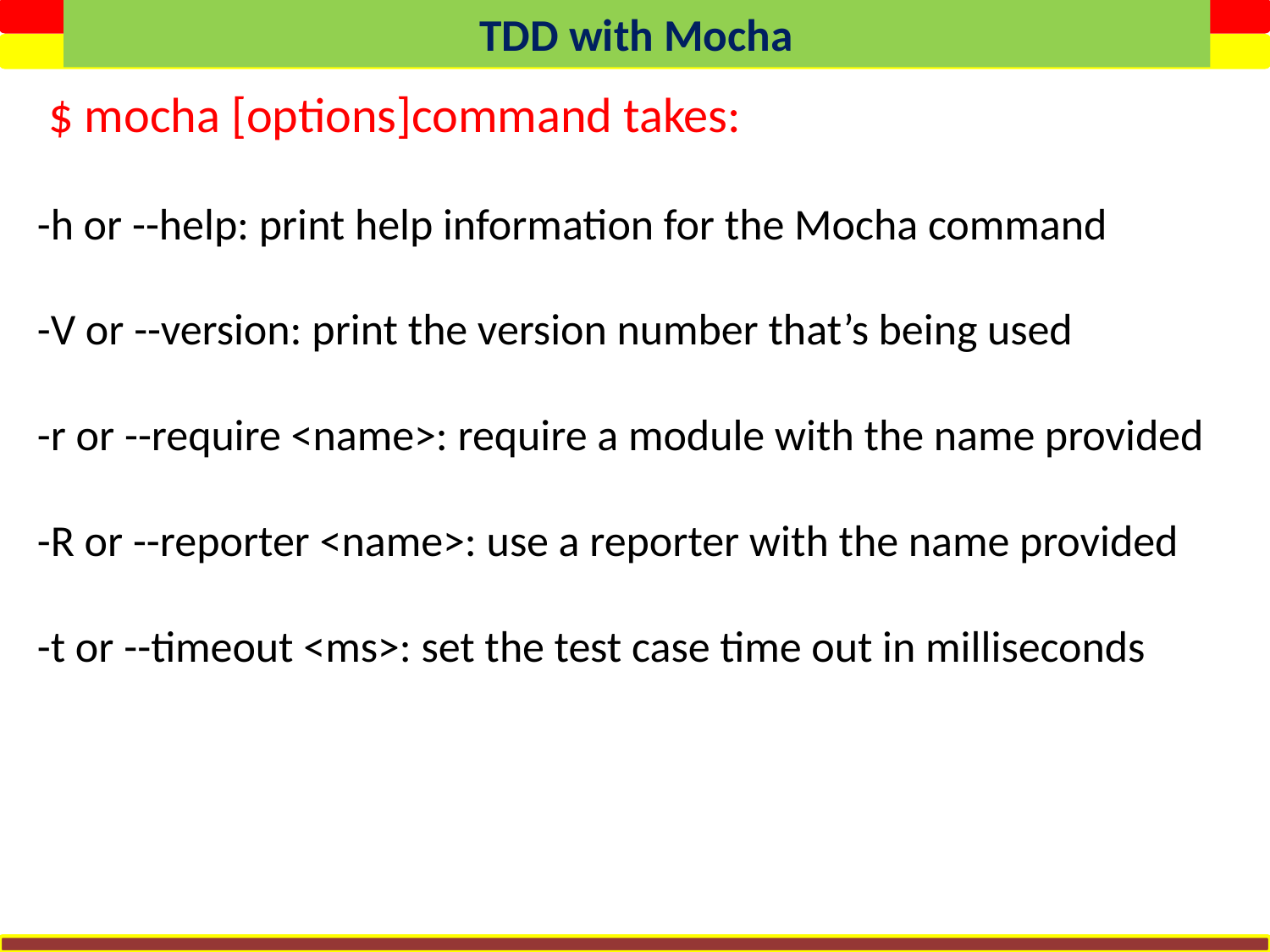

TDD with Mocha

 $ mocha [options]command takes:

-h or --help: print help information for the Mocha command

-V or --version: print the version number that’s being used

-r or --require <name>: require a module with the name provided

-R or --reporter <name>: use a reporter with the name provided

-t or --timeout <ms>: set the test case time out in milliseconds